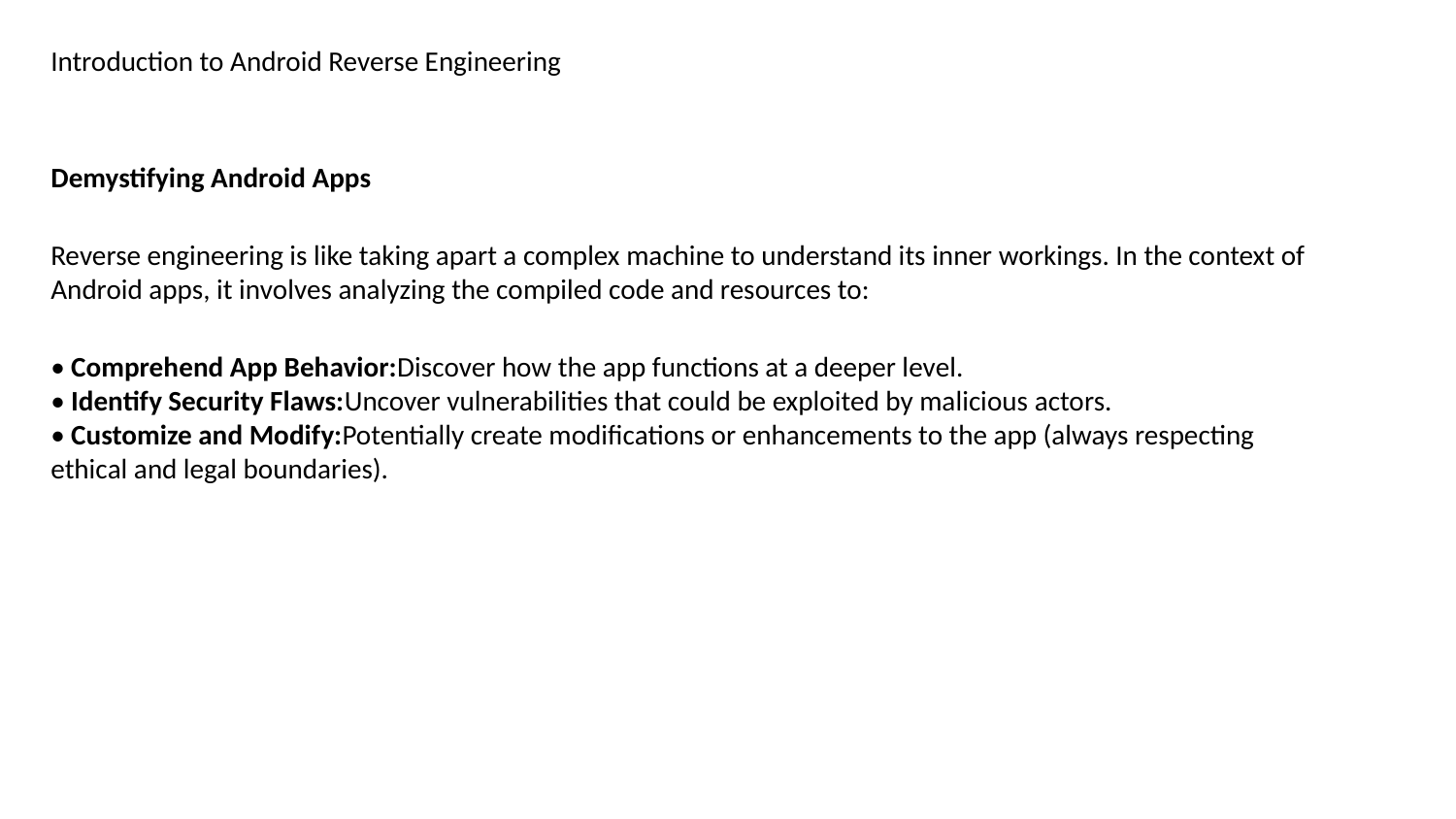

Introduction to Android Reverse Engineering

Demystifying Android Apps

Reverse engineering is like taking apart a complex machine to understand its inner workings. In the context of Android apps, it involves analyzing the compiled code and resources to:

• Comprehend App Behavior:Discover how the app functions at a deeper level.
• Identify Security Flaws:Uncover vulnerabilities that could be exploited by malicious actors.
• Customize and Modify:Potentially create modifications or enhancements to the app (always respecting ethical and legal boundaries).